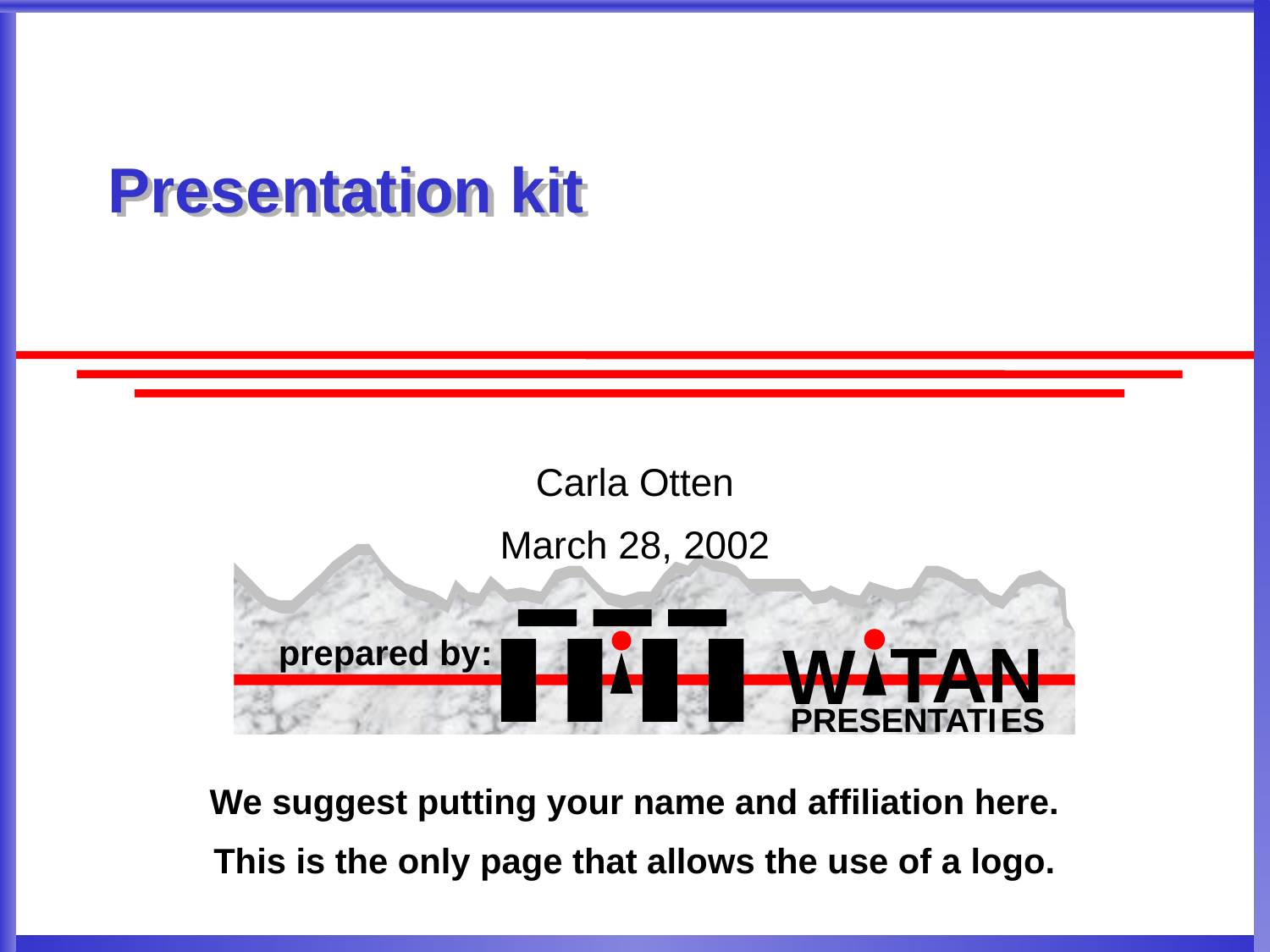

# Presentation kit
Carla Otten
March 28, 2002

prepared by:
TAN
W

PRESENTATI ES
We suggest putting your name and affiliation here.
This is the only page that allows the use of a logo.